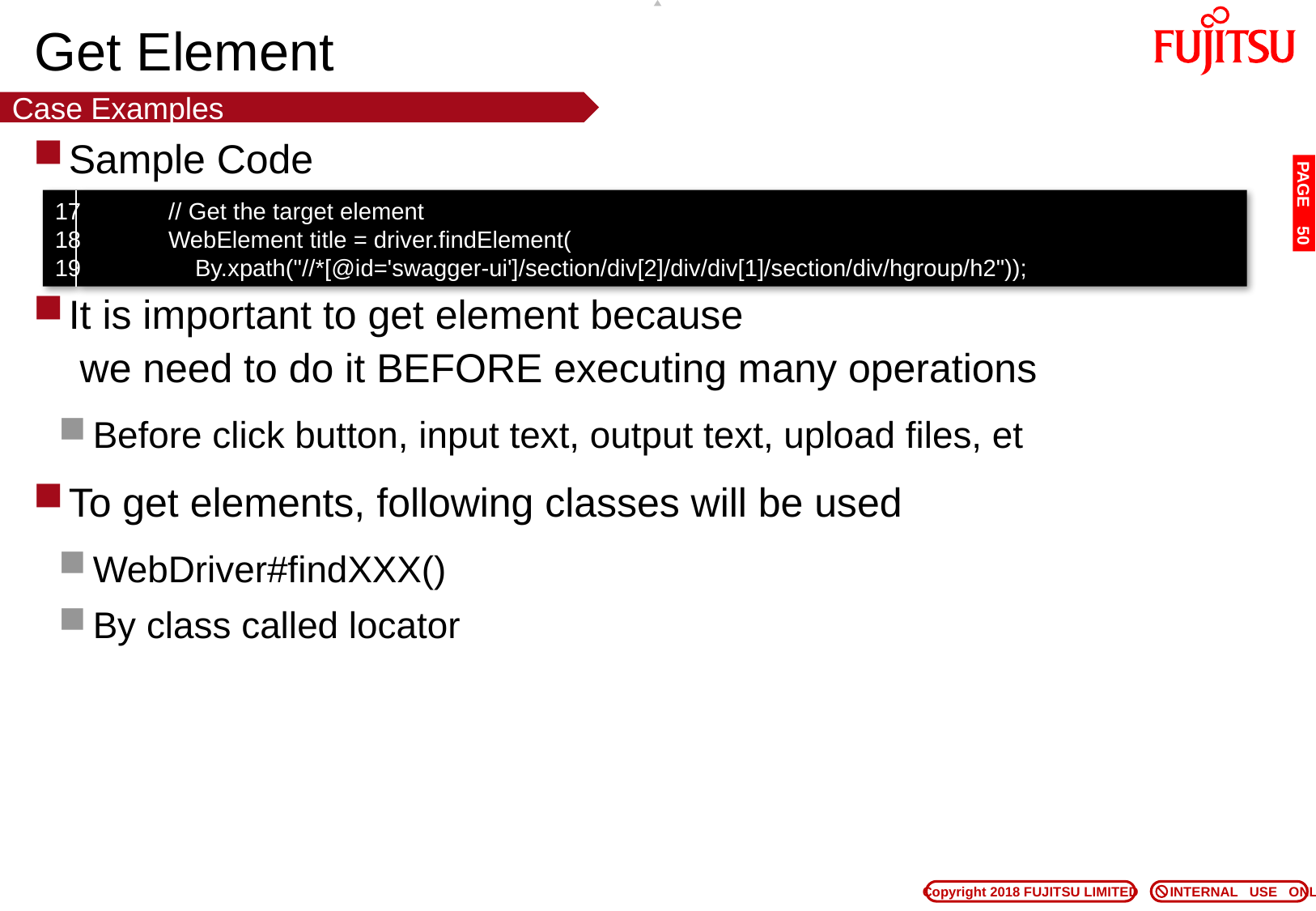

# Get Element
Case Examples
Sample Code

It is important to get element because
 we need to do it BEFORE executing many operations
Before click button, input text, output text, upload files, et
To get elements, following classes will be used
WebDriver#findXXX()
By class called locator
17
18
19
            // Get the target element
            WebElement title = driver.findElement(
                By.xpath("//*[@id='swagger-ui']/section/div[2]/div/div[1]/section/div/hgroup/h2"));
PAGE    50